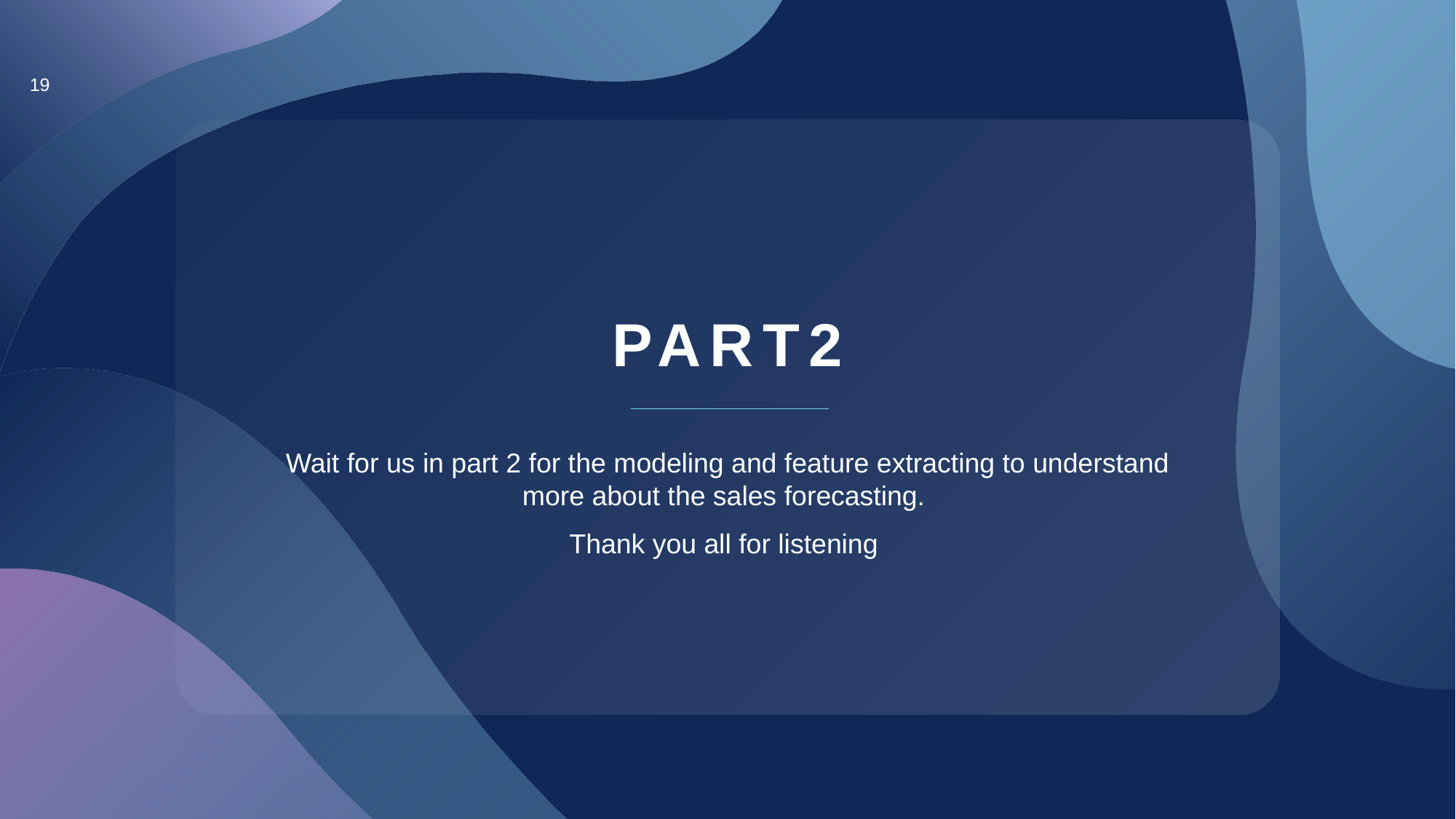

19
# Part2
Wait for us in part 2 for the modeling and feature extracting to understand more about the sales forecasting.
Thank you all for listening